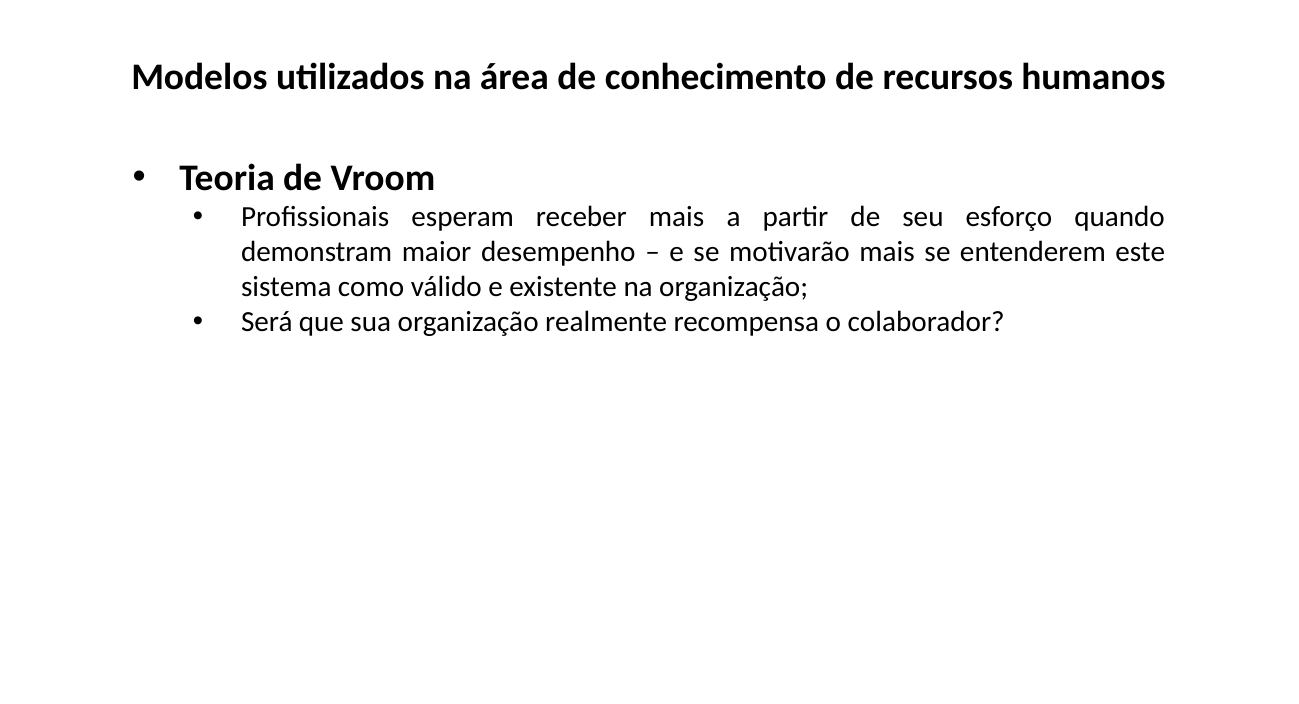

Modelos utilizados na área de conhecimento de recursos humanos
Teoria de Vroom
Profissionais esperam receber mais a partir de seu esforço quando demonstram maior desempenho – e se motivarão mais se entenderem este sistema como válido e existente na organização;
Será que sua organização realmente recompensa o colaborador?
EXEMLO